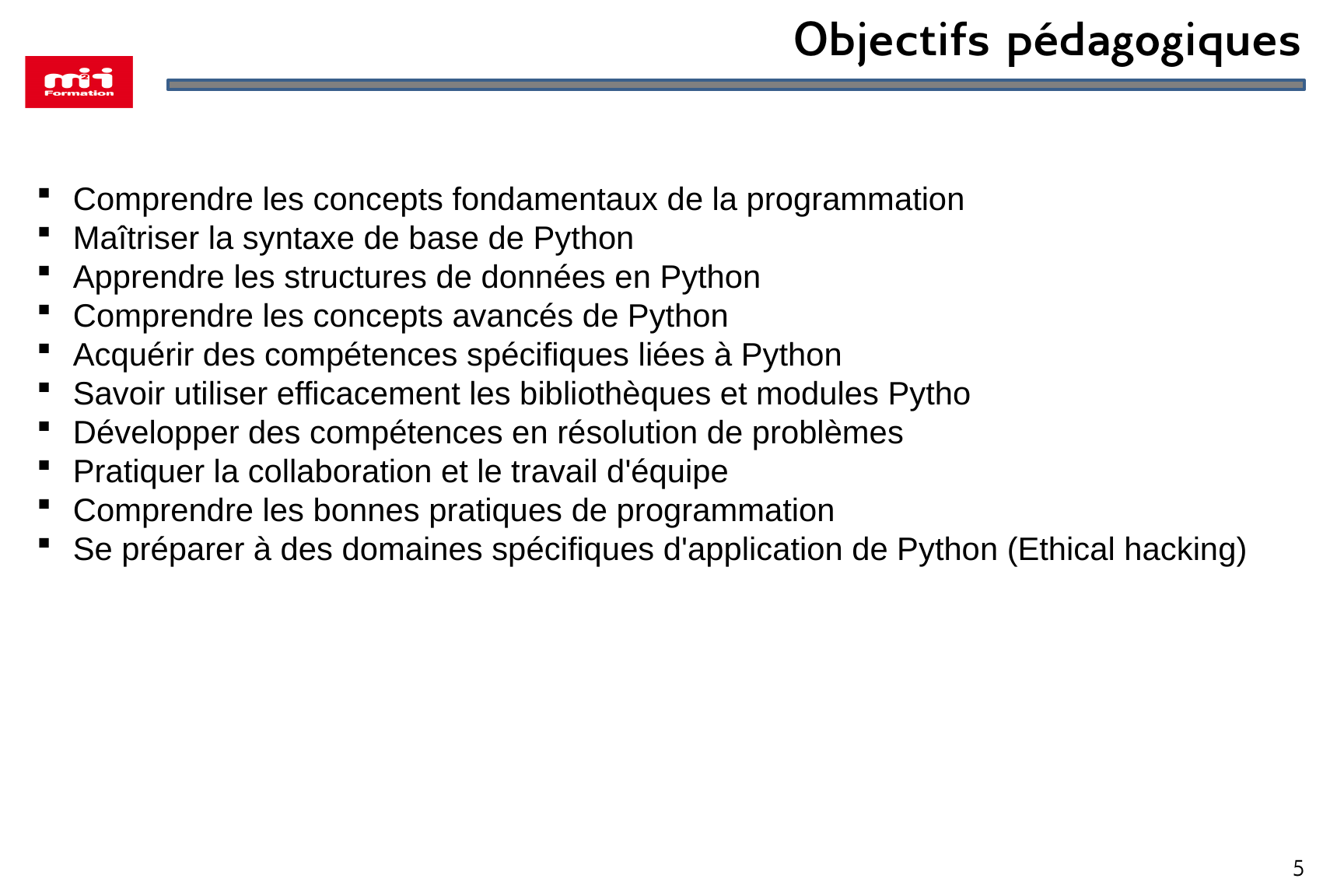

Objectifs pédagogiques
Comprendre les concepts fondamentaux de la programmation
Maîtriser la syntaxe de base de Python
Apprendre les structures de données en Python
Comprendre les concepts avancés de Python
Acquérir des compétences spécifiques liées à Python
Savoir utiliser efficacement les bibliothèques et modules Pytho
Développer des compétences en résolution de problèmes
Pratiquer la collaboration et le travail d'équipe
Comprendre les bonnes pratiques de programmation
Se préparer à des domaines spécifiques d'application de Python (Ethical hacking)

5